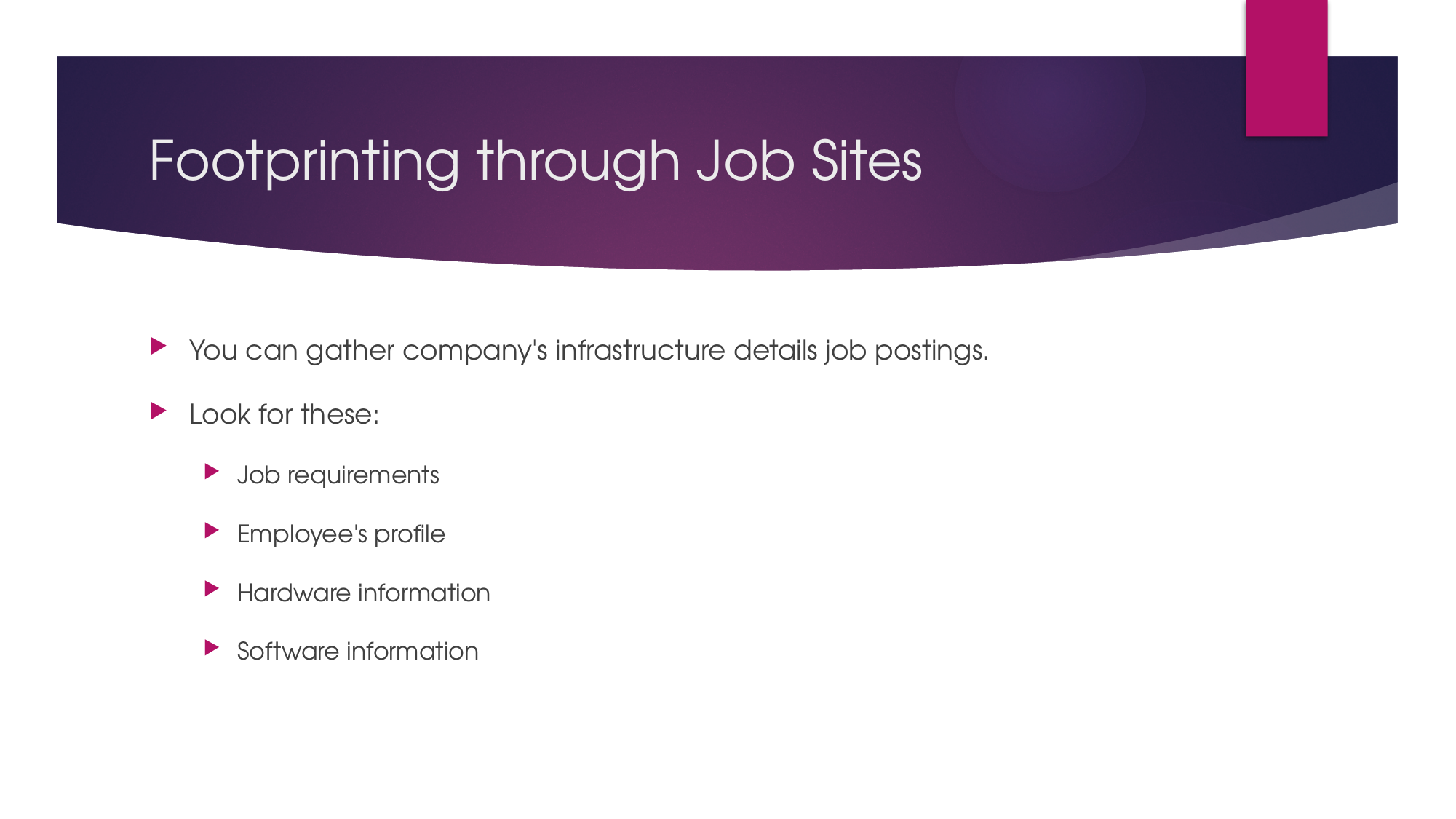

# Footprinting through Job Sites
You can gather company's infrastructure details job postings.
Look for these:
Job requirements
Employee's profile
Hardware information
Software information